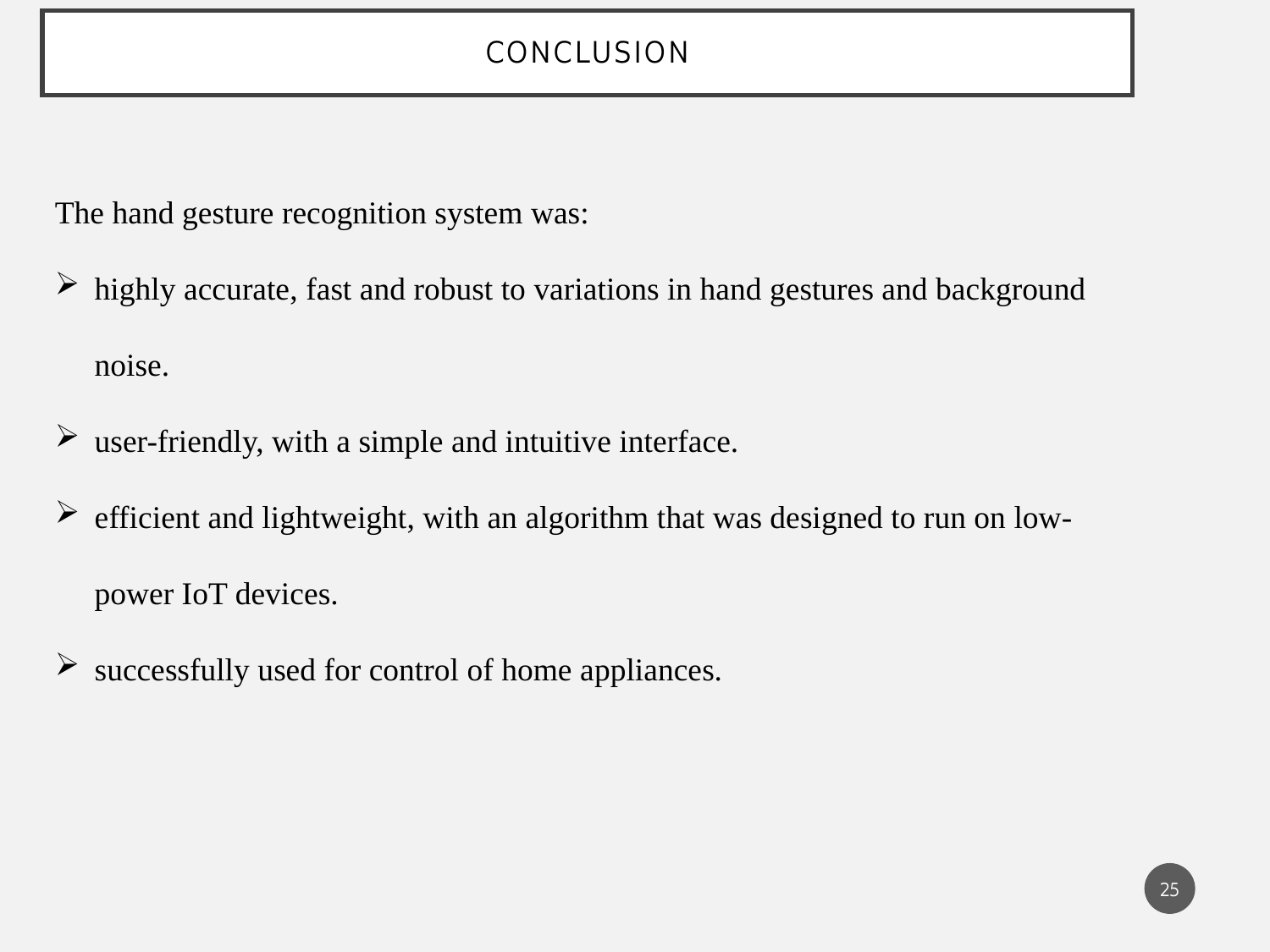

# CONCLUSION
The hand gesture recognition system was:
highly accurate, fast and robust to variations in hand gestures and background noise.
user-friendly, with a simple and intuitive interface.
efficient and lightweight, with an algorithm that was designed to run on low-power IoT devices.
successfully used for control of home appliances.
25